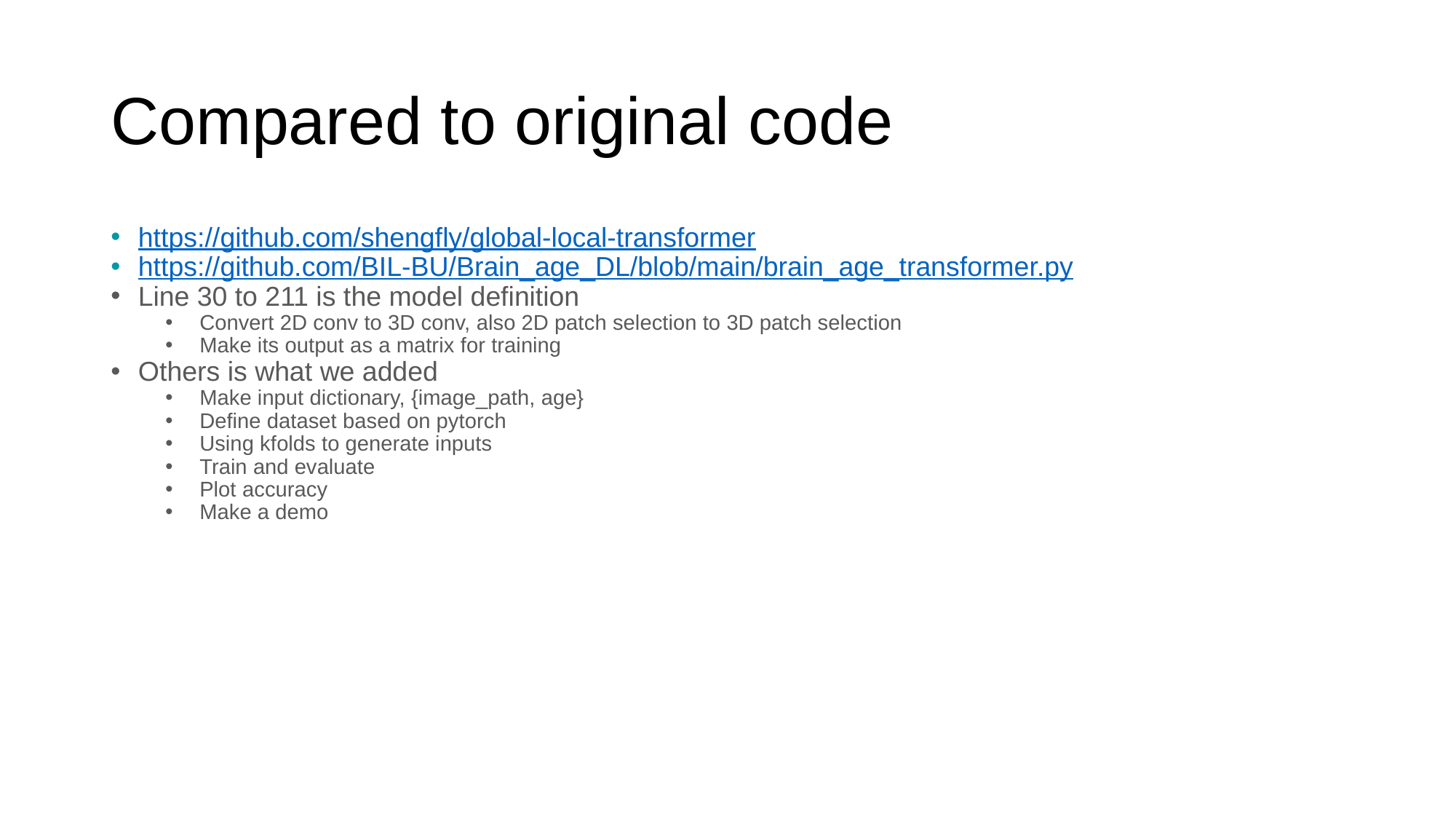

# Compared to original code
https://github.com/shengfly/global-local-transformer
https://github.com/BIL-BU/Brain_age_DL/blob/main/brain_age_transformer.py
Line 30 to 211 is the model definition
Convert 2D conv to 3D conv, also 2D patch selection to 3D patch selection
Make its output as a matrix for training
Others is what we added
Make input dictionary, {image_path, age}
Define dataset based on pytorch
Using kfolds to generate inputs
Train and evaluate
Plot accuracy
Make a demo